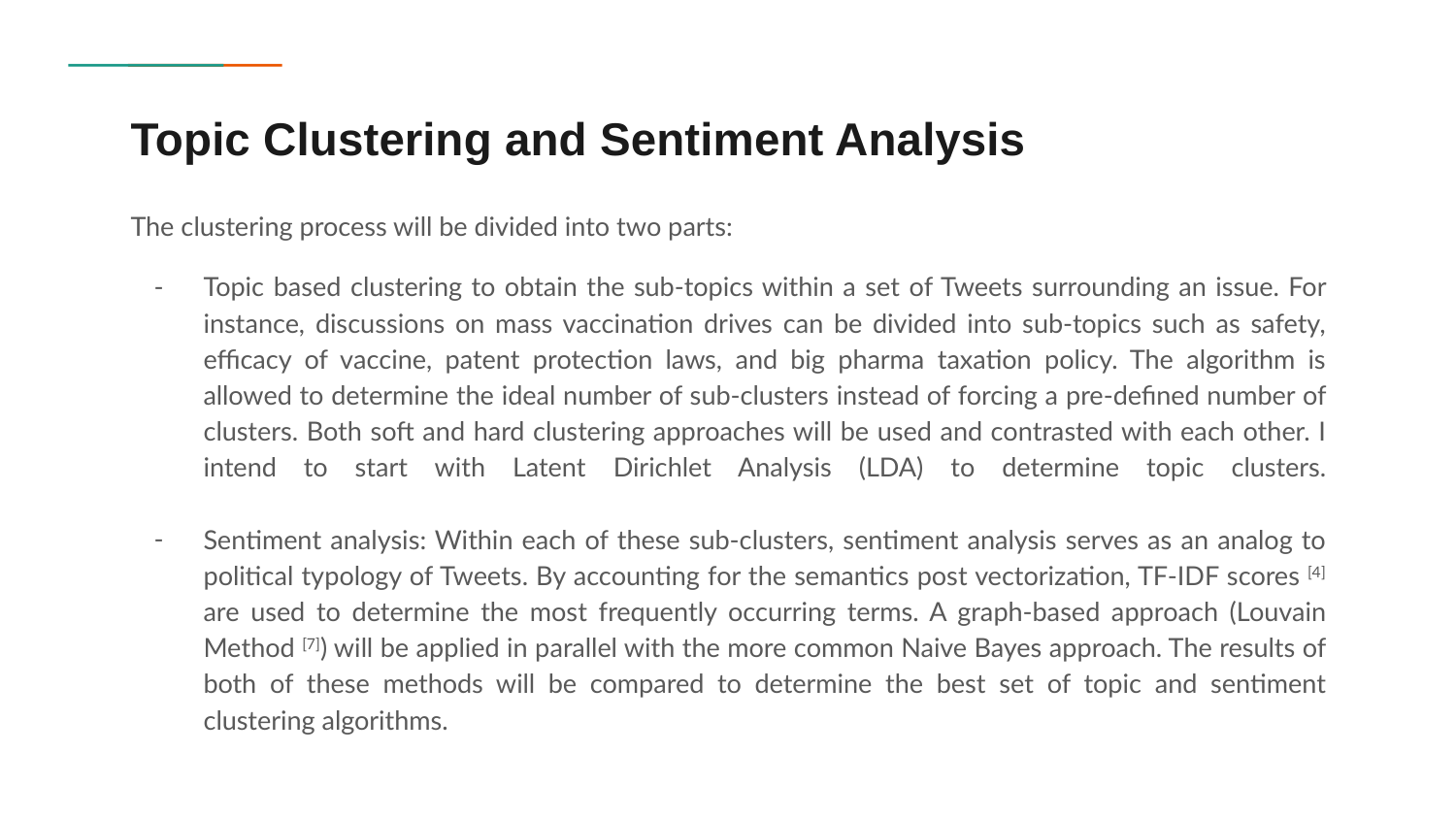

# Topic Clustering and Sentiment Analysis
The clustering process will be divided into two parts:
Topic based clustering to obtain the sub-topics within a set of Tweets surrounding an issue. For instance, discussions on mass vaccination drives can be divided into sub-topics such as safety, efficacy of vaccine, patent protection laws, and big pharma taxation policy. The algorithm is allowed to determine the ideal number of sub-clusters instead of forcing a pre-defined number of clusters. Both soft and hard clustering approaches will be used and contrasted with each other. I intend to start with Latent Dirichlet Analysis (LDA) to determine topic clusters.
Sentiment analysis: Within each of these sub-clusters, sentiment analysis serves as an analog to political typology of Tweets. By accounting for the semantics post vectorization, TF-IDF scores [4] are used to determine the most frequently occurring terms. A graph-based approach (Louvain Method [7]) will be applied in parallel with the more common Naive Bayes approach. The results of both of these methods will be compared to determine the best set of topic and sentiment clustering algorithms.